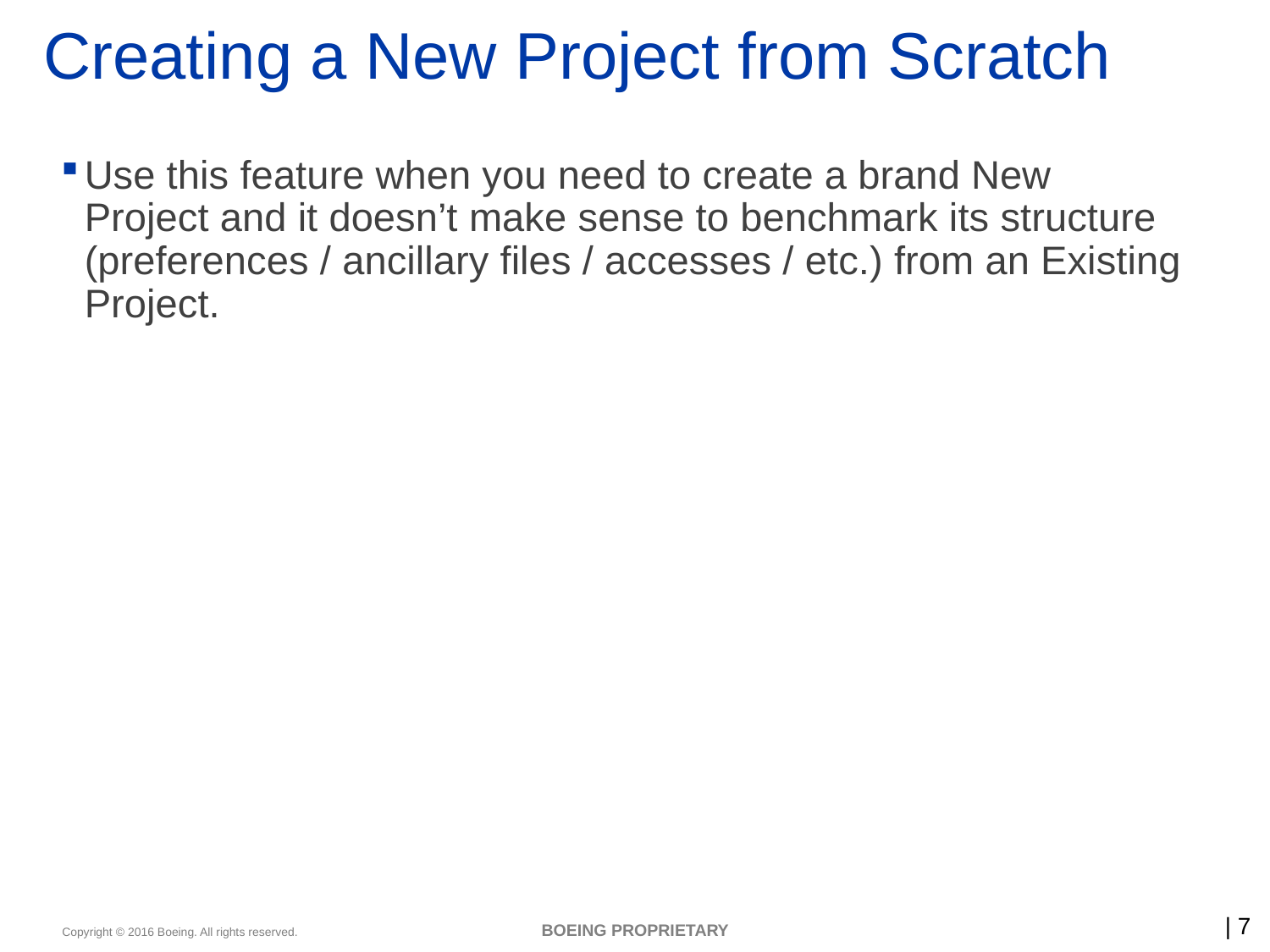

# Creating a New Project from Scratch
Use this feature when you need to create a brand New Project and it doesn’t make sense to benchmark its structure (preferences / ancillary files / accesses / etc.) from an Existing Project.
BOEING PROPRIETARY
7